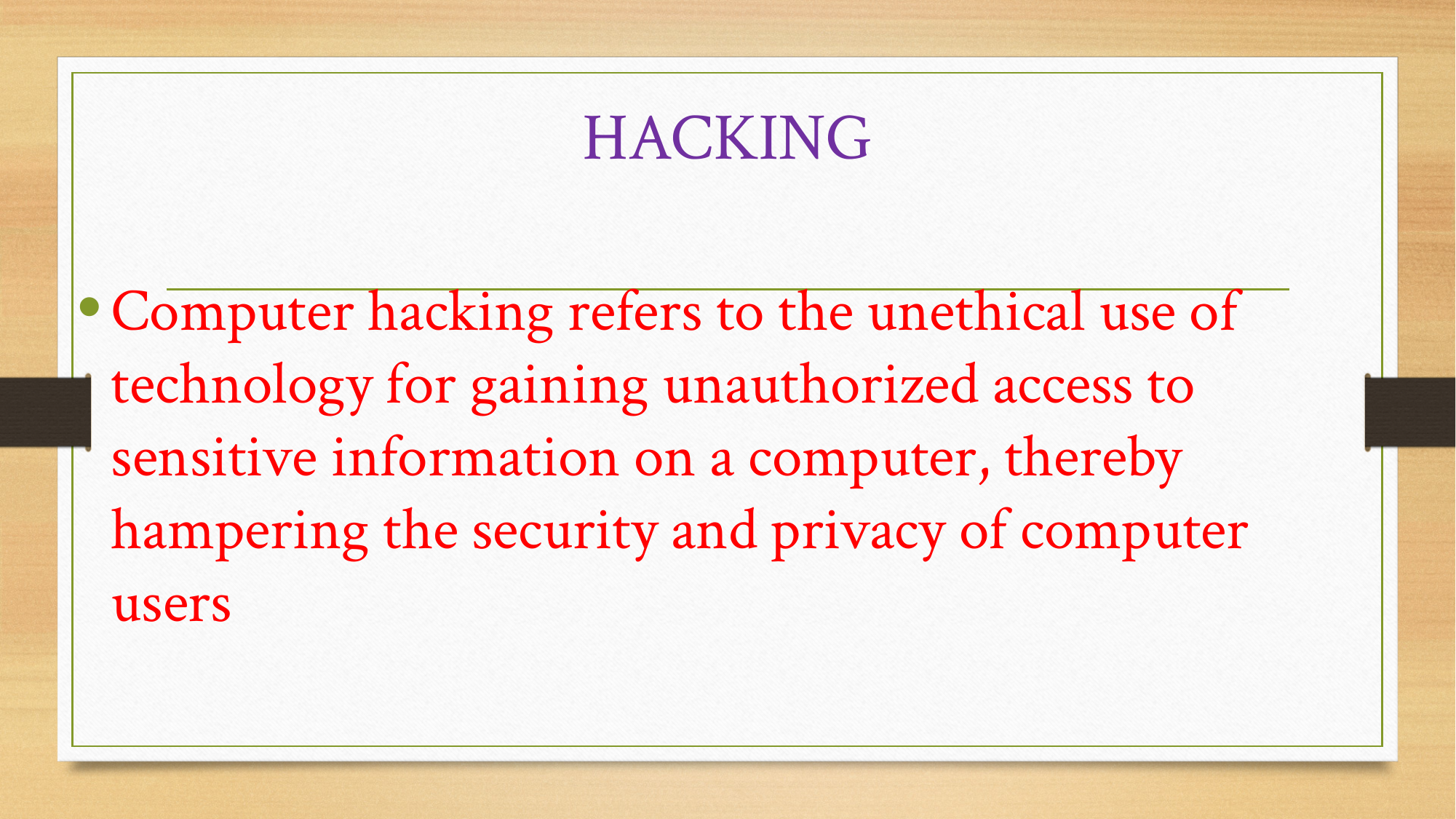

# HACKING

Computer hacking refers to the unethical use of technology for gaining unauthorized access to sensitive information on a computer, thereby hampering the security and privacy of computer users